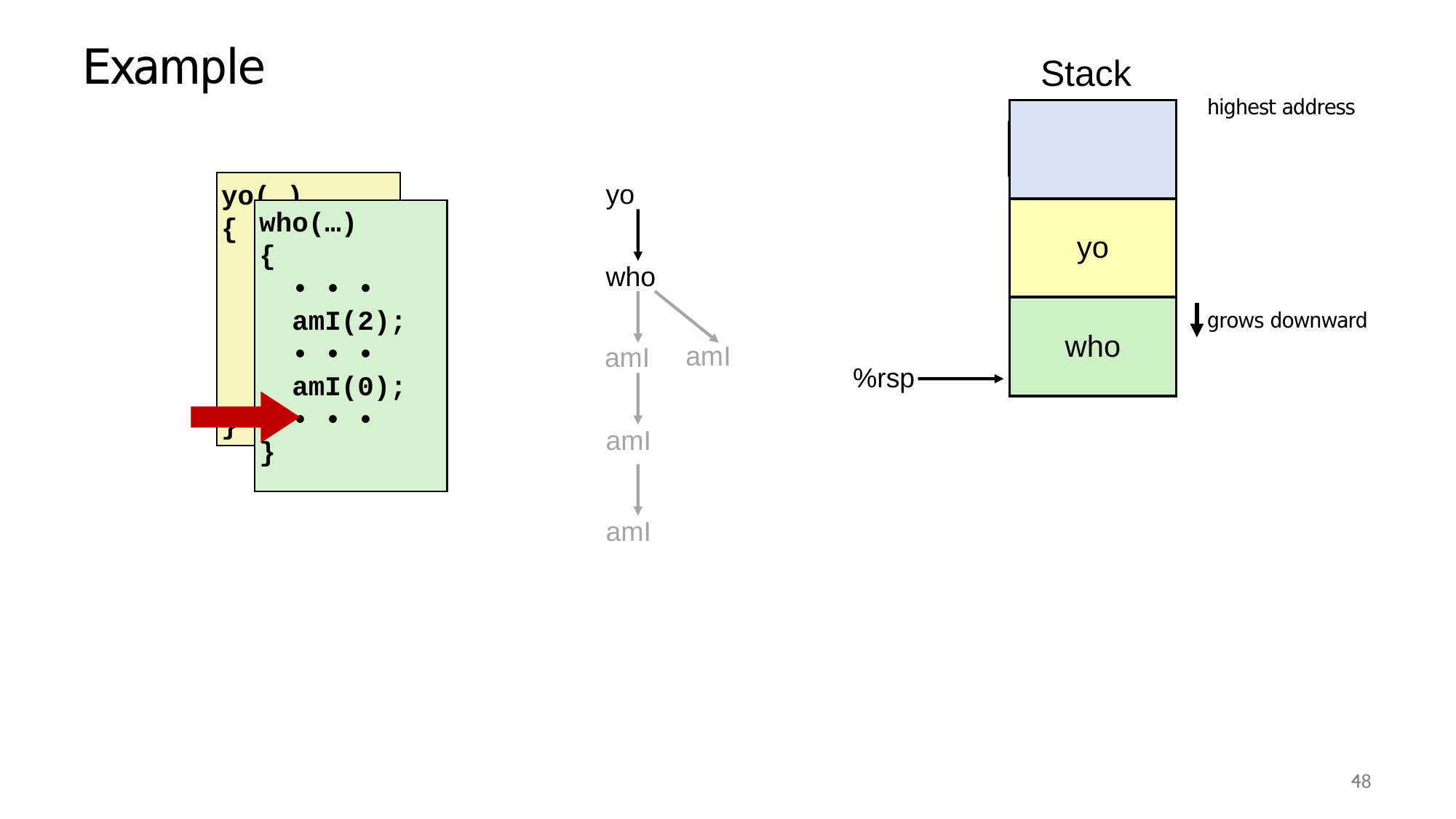

# Example
Stack
highest address
|  |
| --- |
| yo |
| who |
|  |
|  |
|  |
|  |

yo
yo(…)
{
  •
  •
  who();
  •
  •
}

yoo
who(…)
{
  • • •
  amI(2);
  • • •
  amI(0);
  • • •
}

who

grows downward
amI
amI
%rsp

amI

amI
48